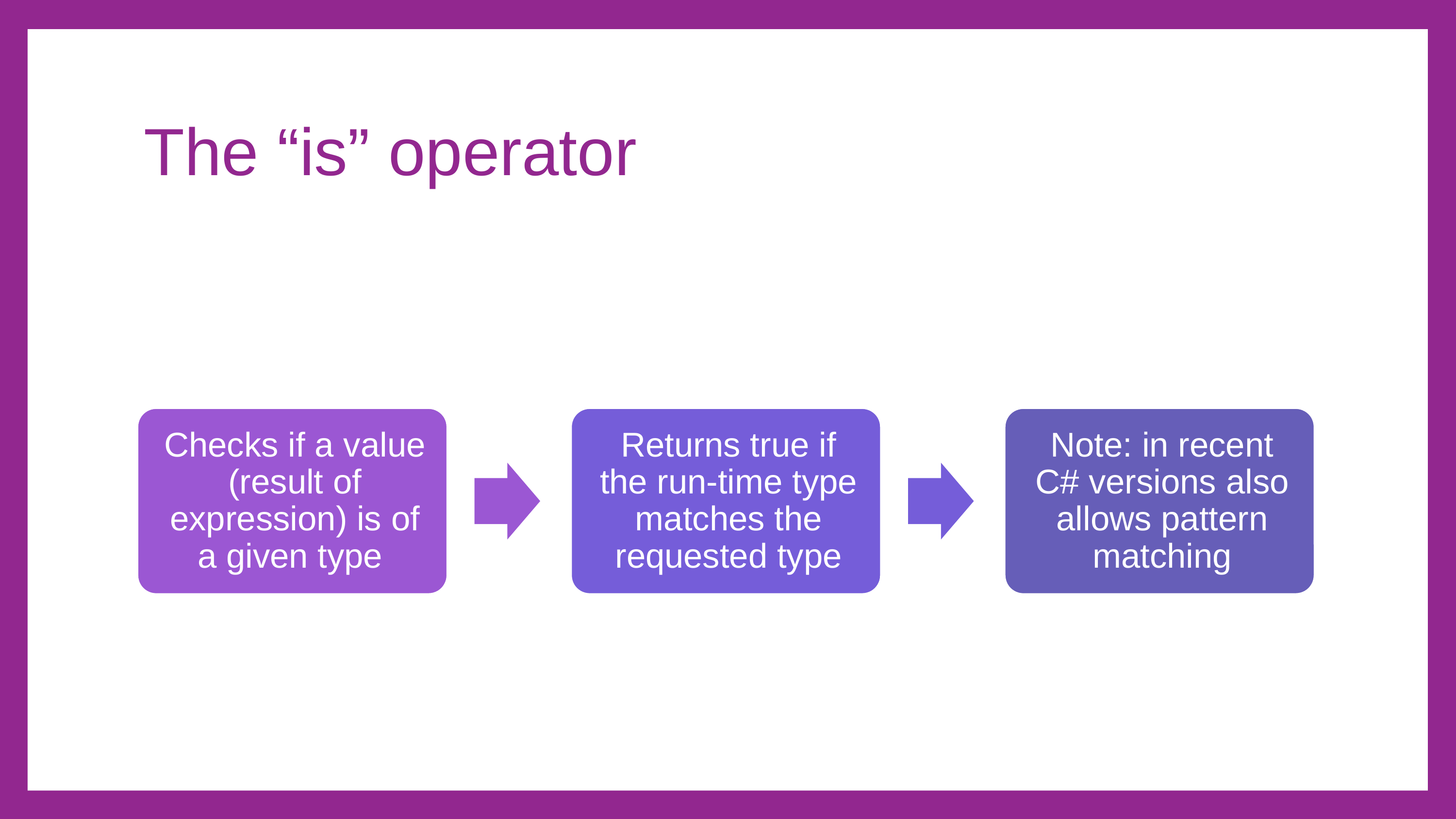

# The “is” operator
Checks if a value (result of expression) is of a given type

Returns true if the run-time type matches the requested type

Note: in recent C# versions also allows pattern matching